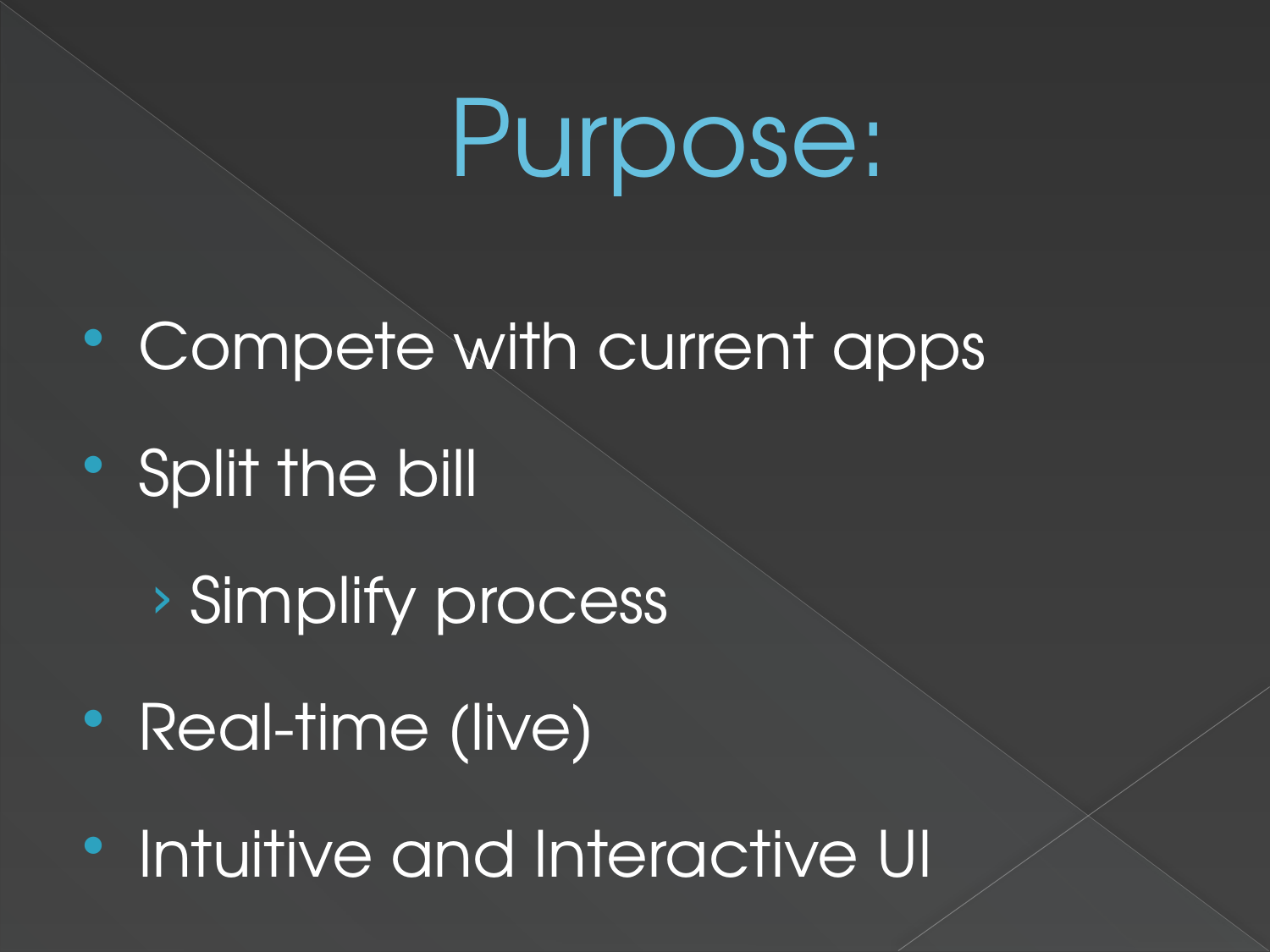

# Purpose:
Compete with current apps
Split the bill
Simplify process
Real-time (live)
Intuitive and Interactive UI